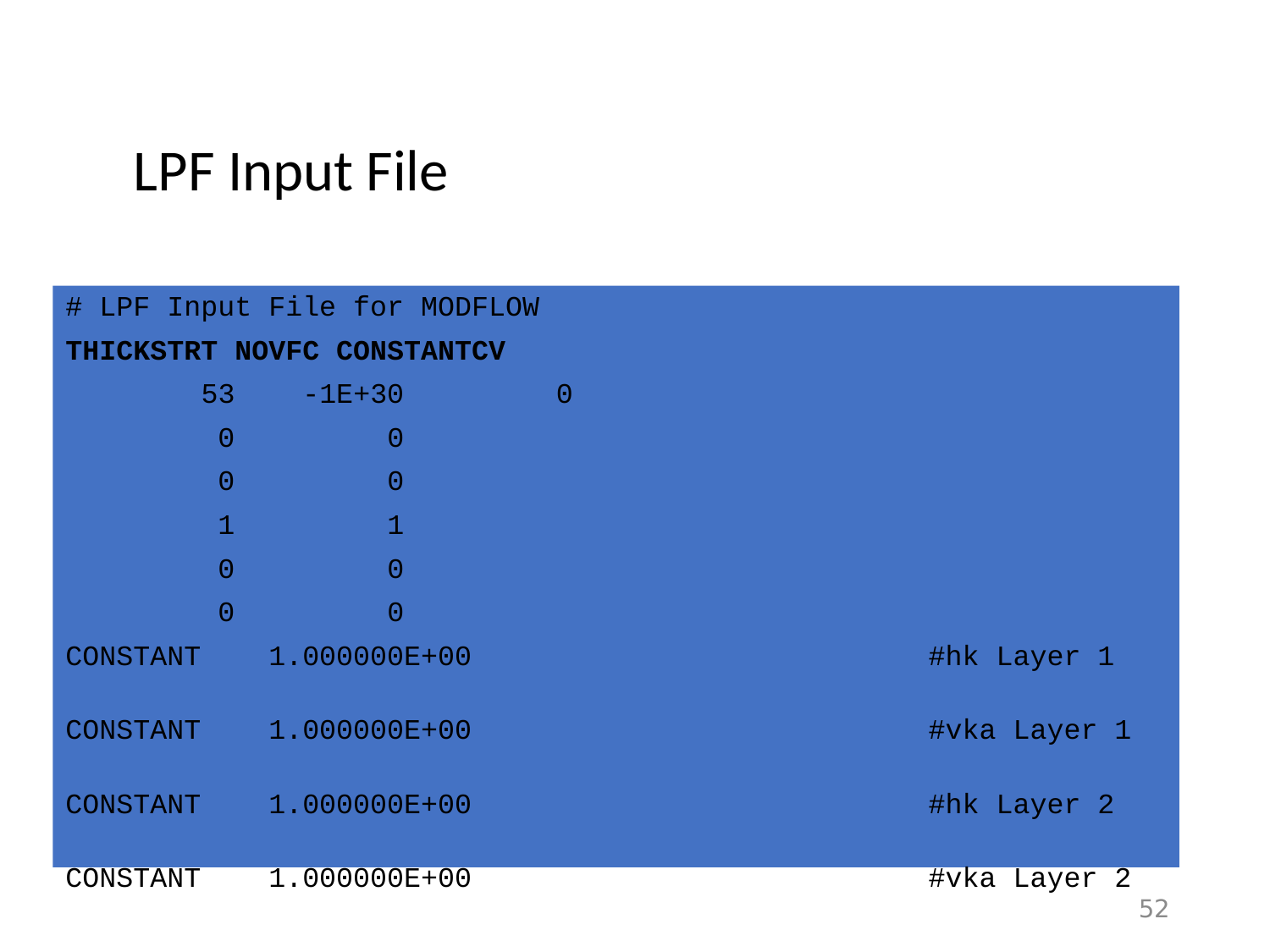

# LPF Input File
# LPF Input File for MODFLOW
THICKSTRT NOVFC CONSTANTCV
        53    -1E+30         0
         0         0
         0         0
         1         1
         0         0
         0         0
CONSTANT    1.000000E+00                           #hk Layer 1
CONSTANT    1.000000E+00                           #vka Layer 1
CONSTANT    1.000000E+00                           #hk Layer 2
CONSTANT    1.000000E+00                           #vka Layer 2
52